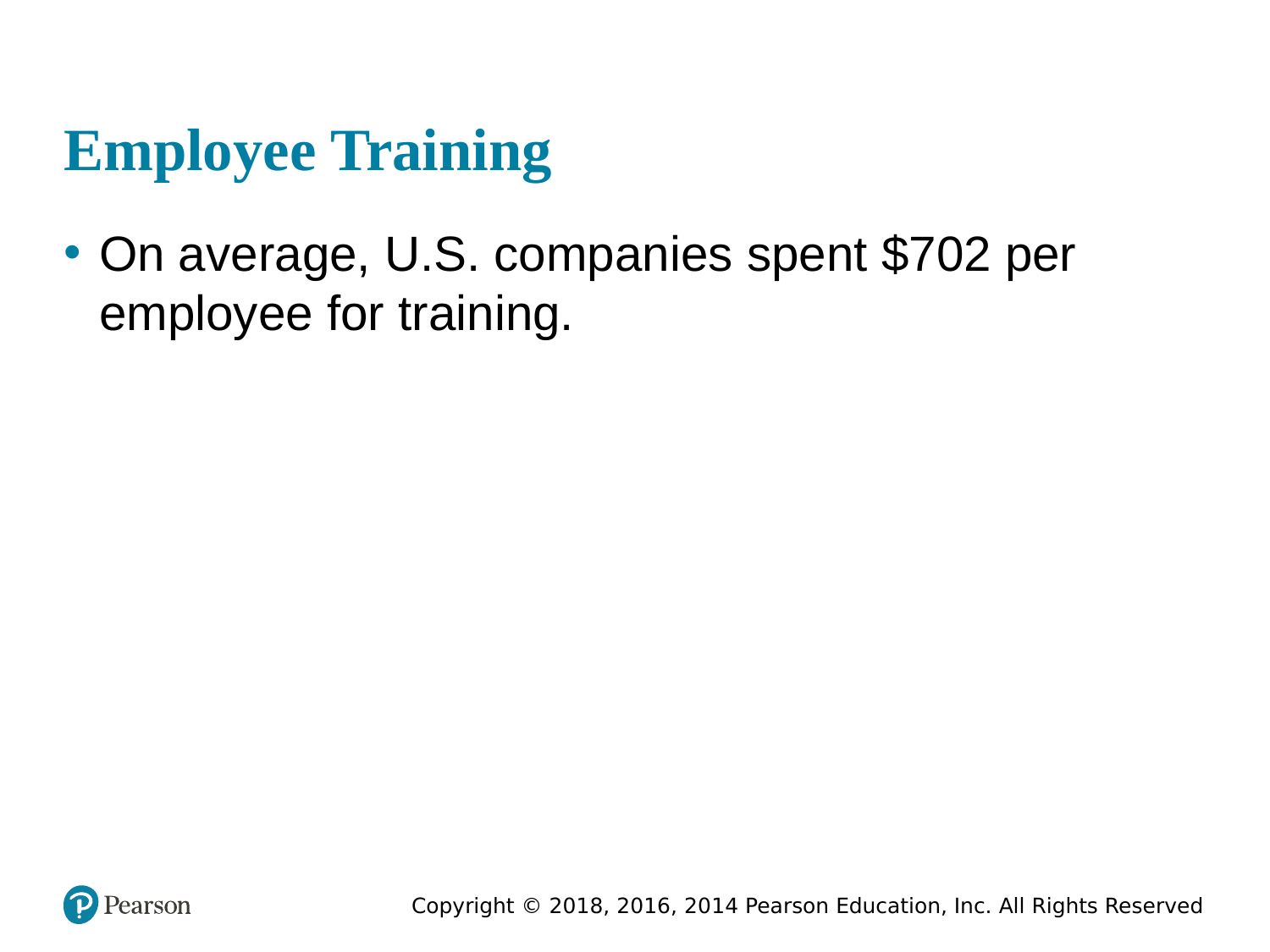

# Employee Training
On average, U.S. companies spent $702 per employee for training.